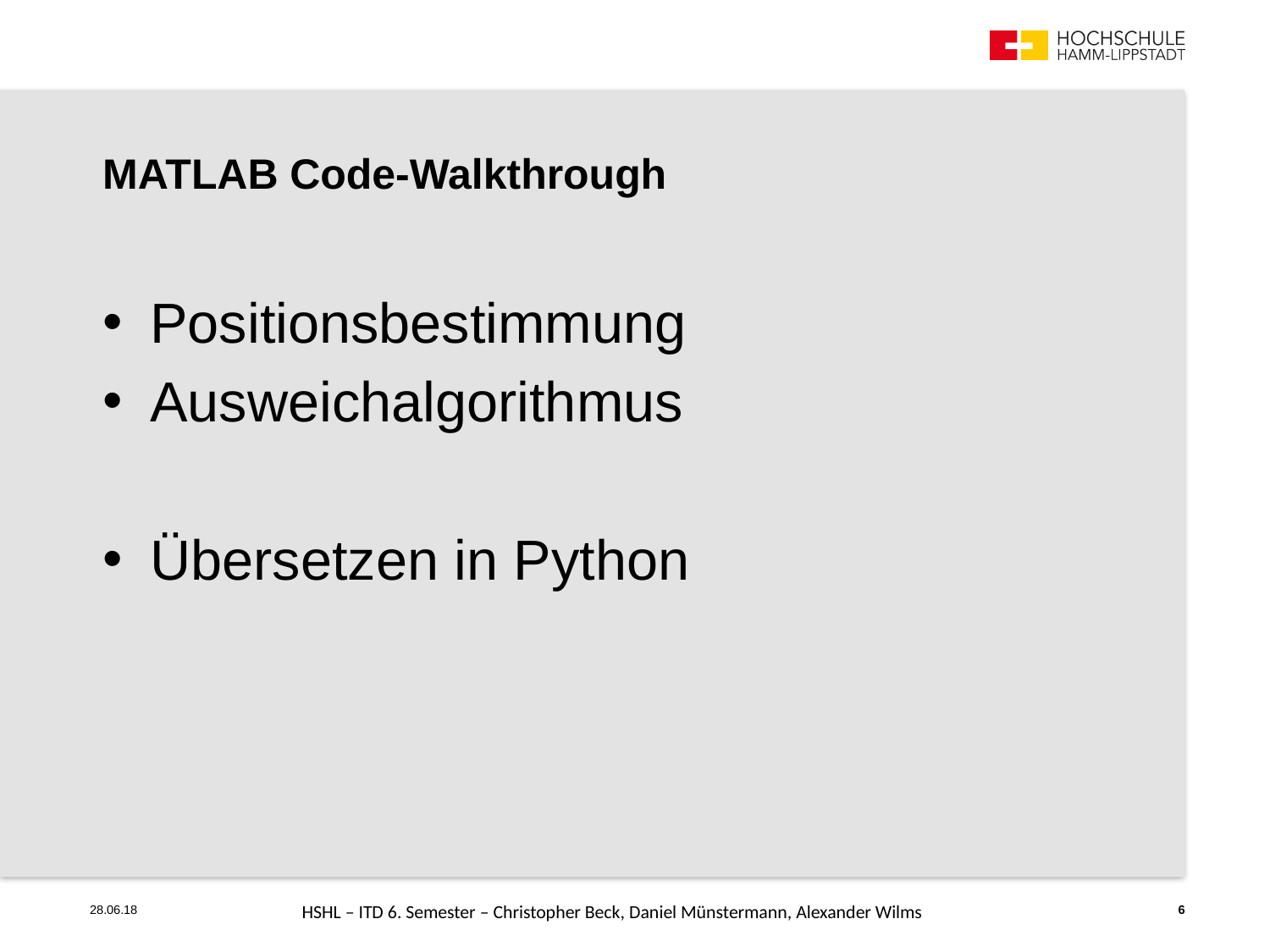

MATLAB Code-Walkthrough
Positionsbestimmung
Ausweichalgorithmus

Übersetzen in Python

HSHL – ITD 6. Semester – Christopher Beck, Daniel Münstermann, Alexander Wilms
28.06.18
6